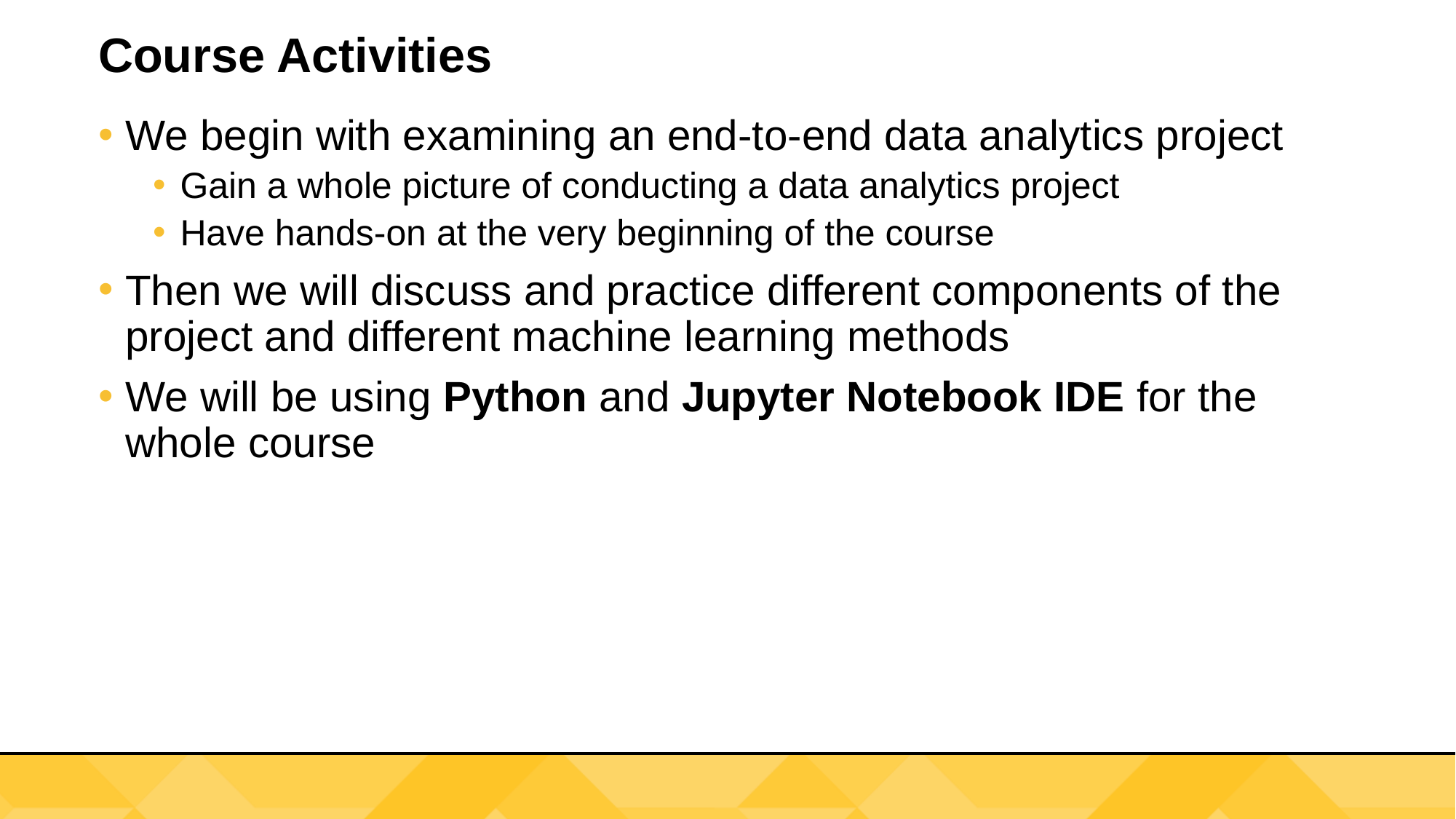

# Course Activities
We begin with examining an end-to-end data analytics project
Gain a whole picture of conducting a data analytics project
Have hands-on at the very beginning of the course
Then we will discuss and practice different components of the project and different machine learning methods
We will be using Python and Jupyter Notebook IDE for the whole course